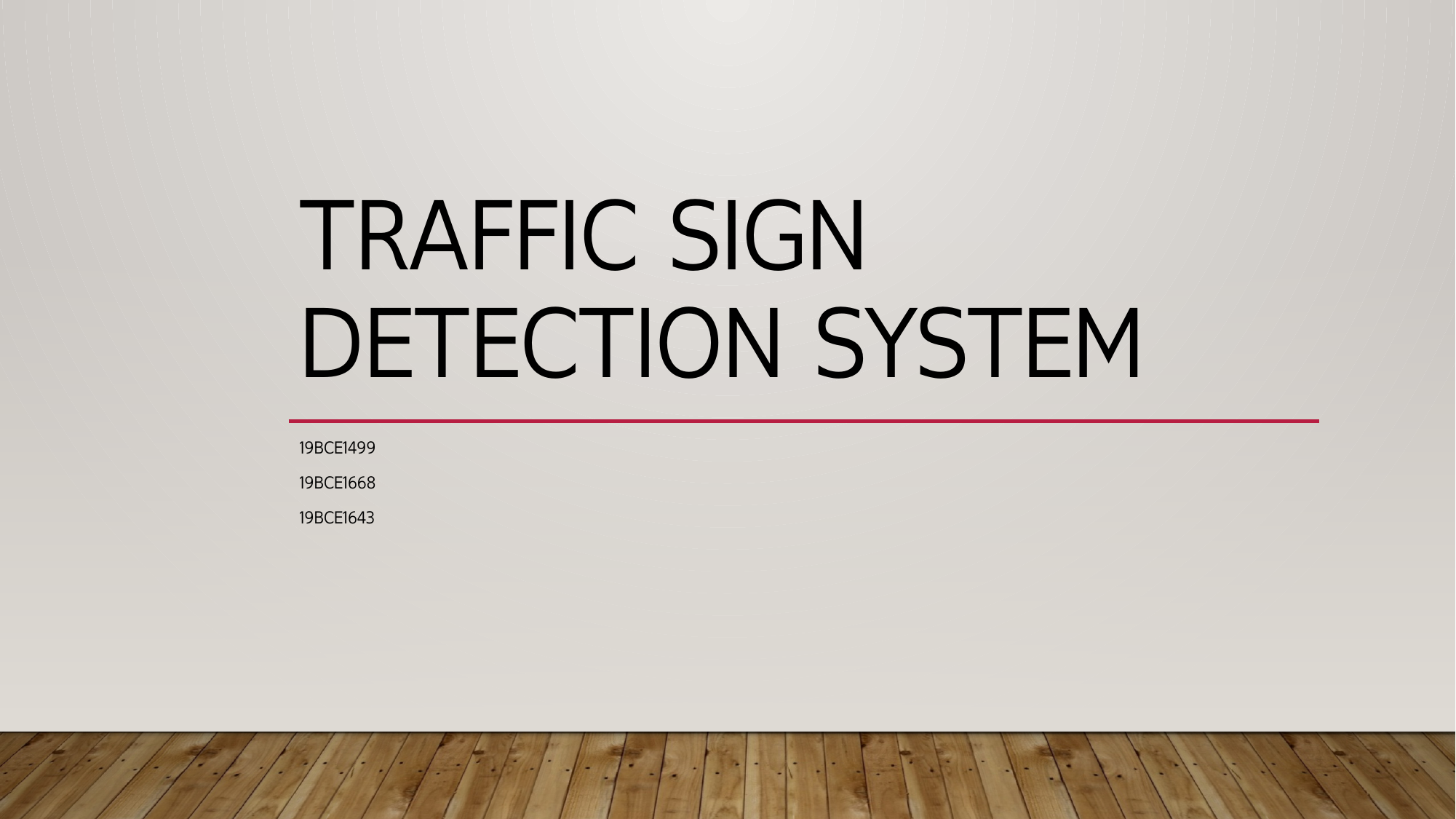

# Traffic sign detection system
19BCE1499
19BCE1668
19BCE1643